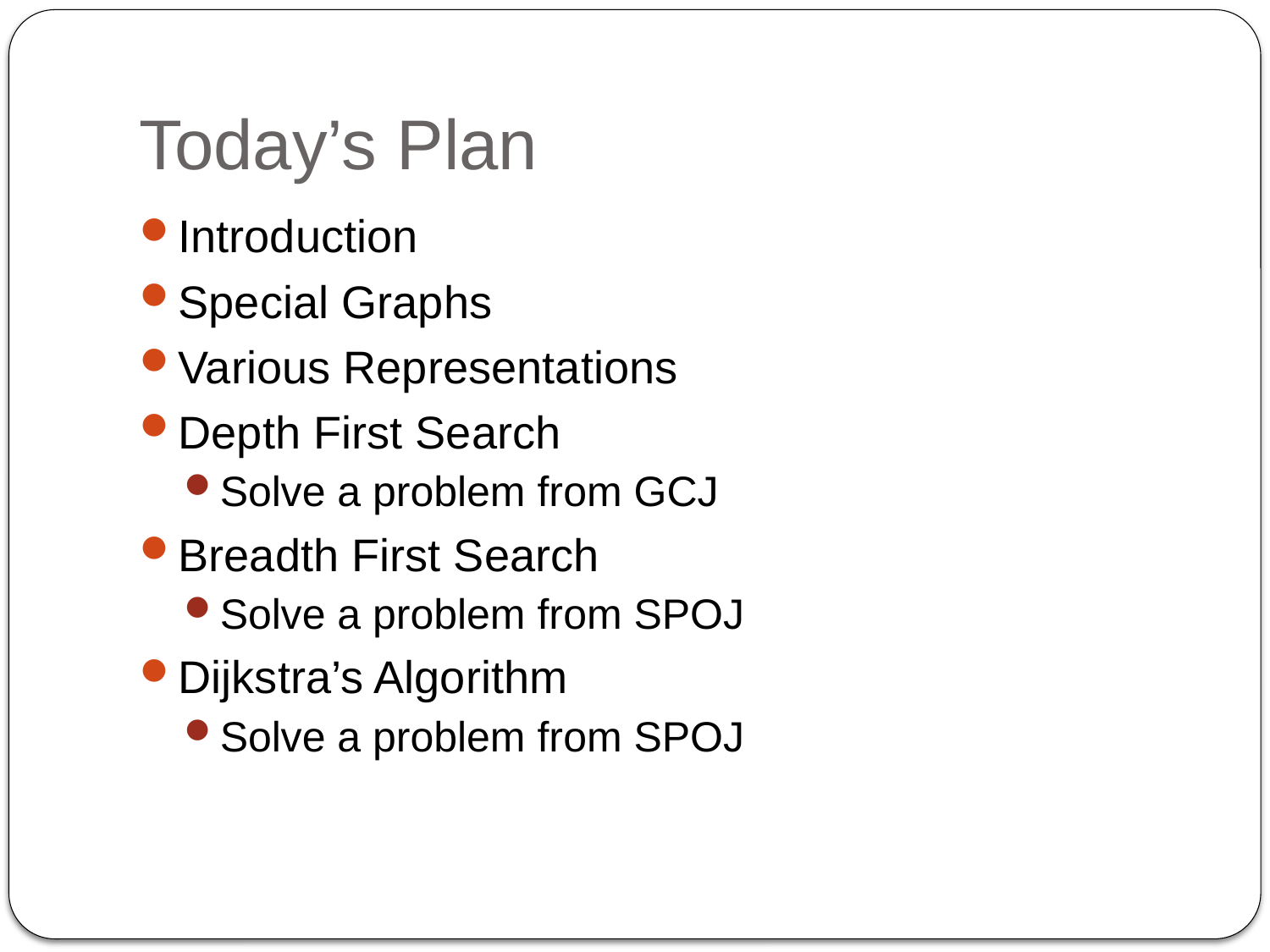

# Today’s Plan
Introduction
Special Graphs
Various Representations
Depth First Search
Solve a problem from GCJ
Breadth First Search
Solve a problem from SPOJ
Dijkstra’s Algorithm
Solve a problem from SPOJ